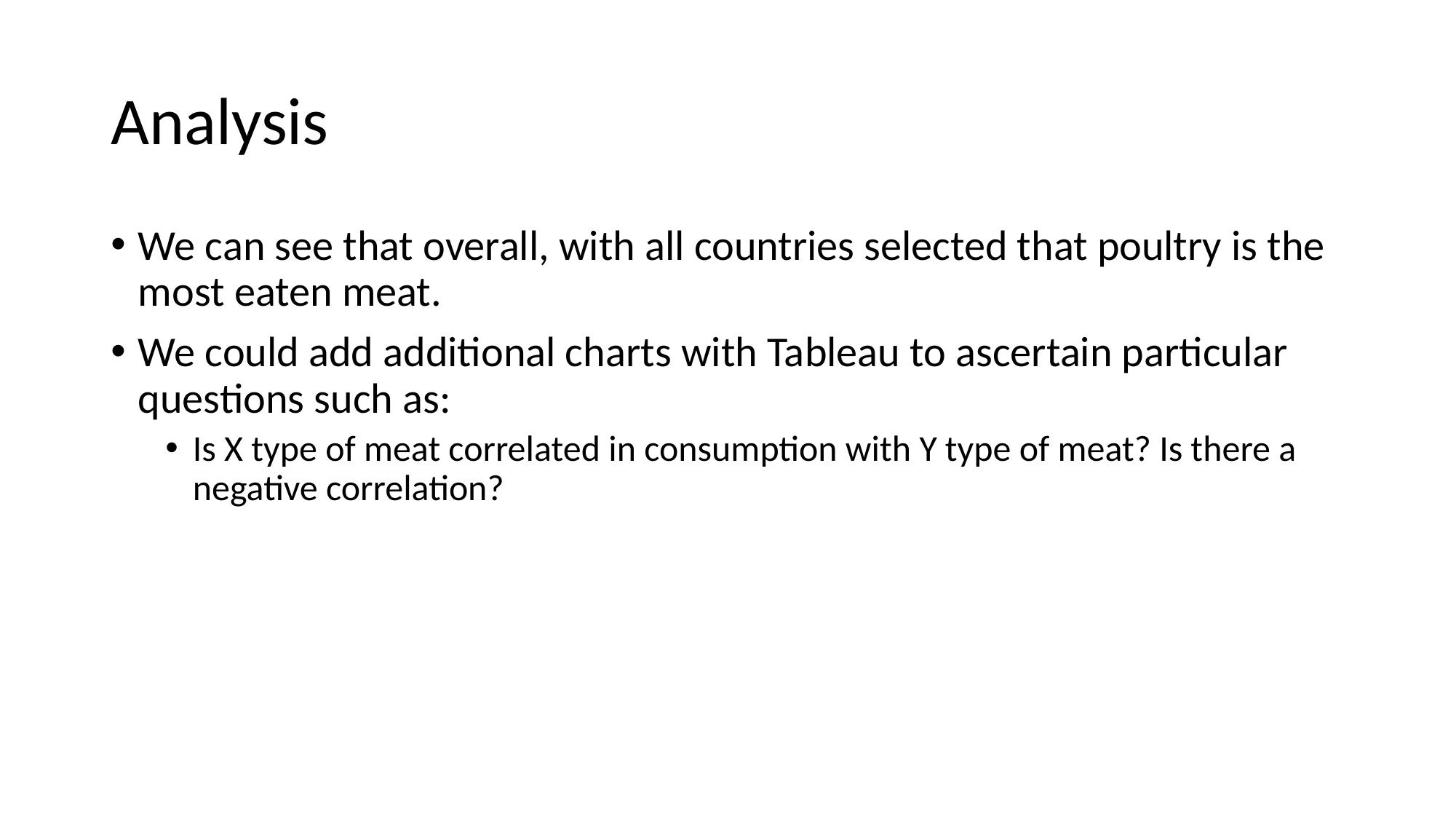

# Analysis
We can see that overall, with all countries selected that poultry is the most eaten meat.
We could add additional charts with Tableau to ascertain particular questions such as:
Is X type of meat correlated in consumption with Y type of meat? Is there a negative correlation?